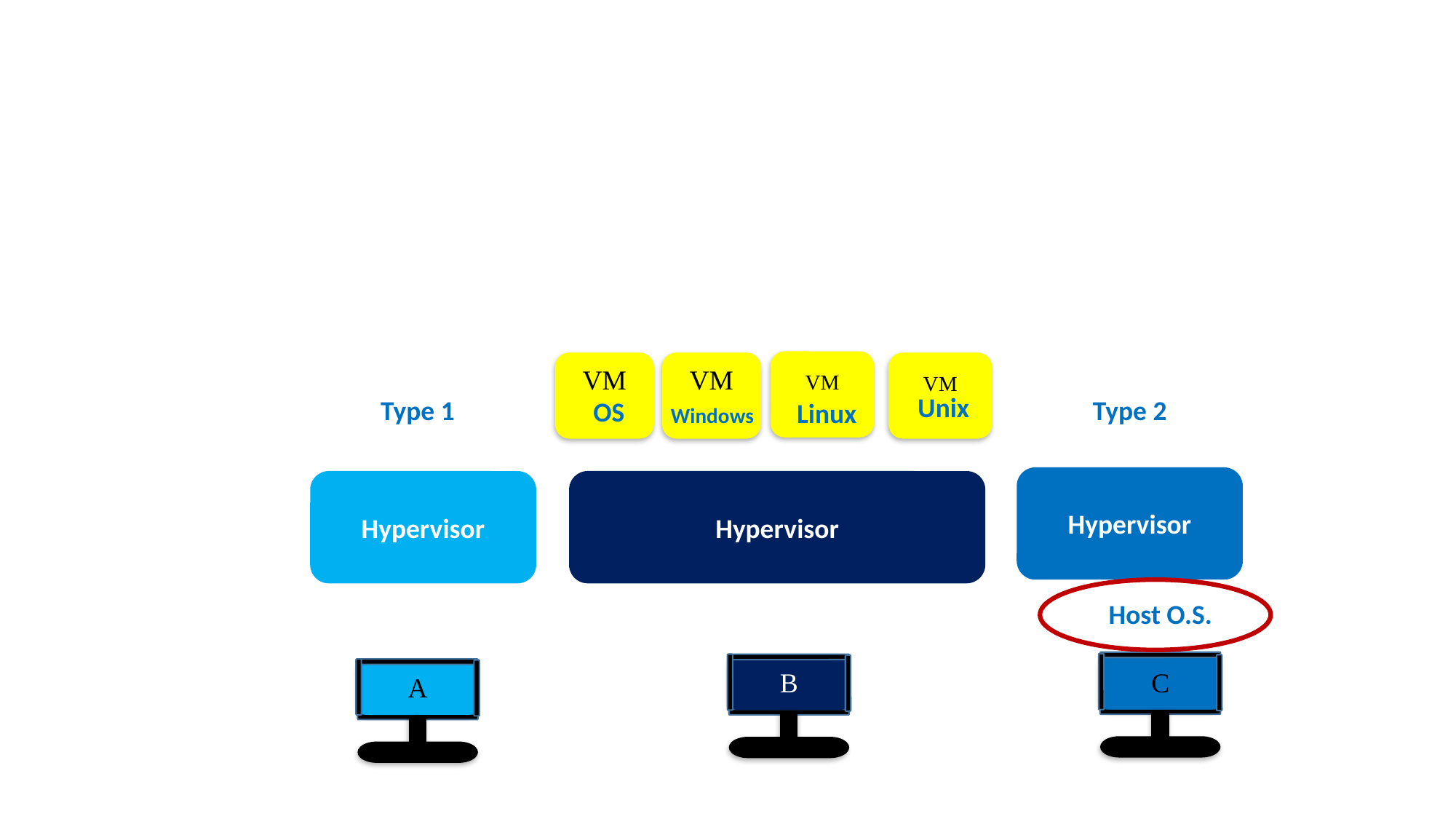

#
VM

VM

VM

VM

Unix
Type 1
Type 2
OS
Linux
Windows
Hypervisor
Hypervisor
Hypervisor

Host O.S.

C

B

A